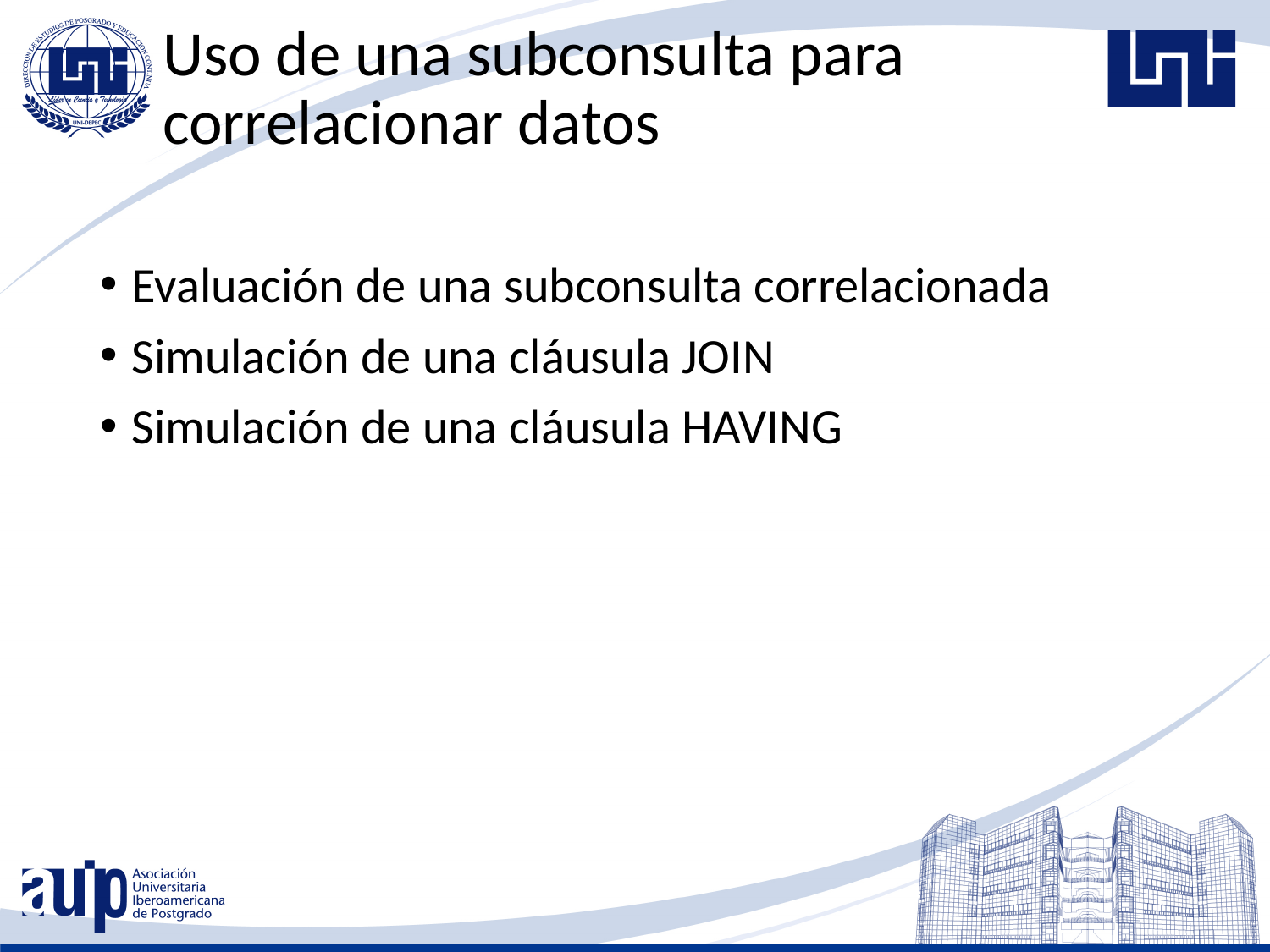

# Uso de una subconsulta para correlacionar datos
Evaluación de una subconsulta correlacionada
Simulación de una cláusula JOIN
Simulación de una cláusula HAVING